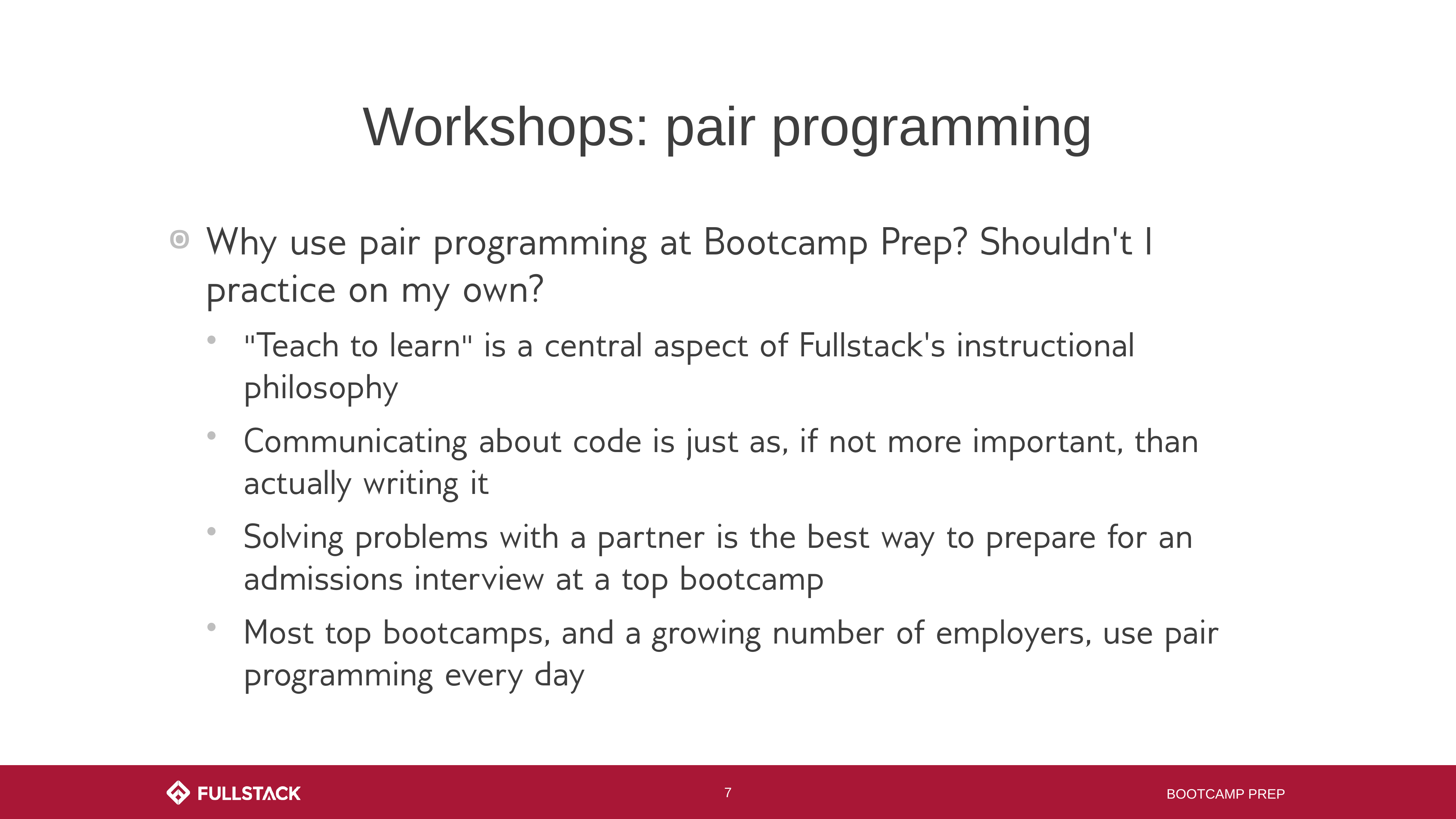

# Workshops: pair programming
Why use pair programming at Bootcamp Prep? Shouldn't I practice on my own?
"Teach to learn" is a central aspect of Fullstack's instructional philosophy
Communicating about code is just as, if not more important, than actually writing it
Solving problems with a partner is the best way to prepare for an admissions interview at a top bootcamp
Most top bootcamps, and a growing number of employers, use pair programming every day
7
BOOTCAMP PREP